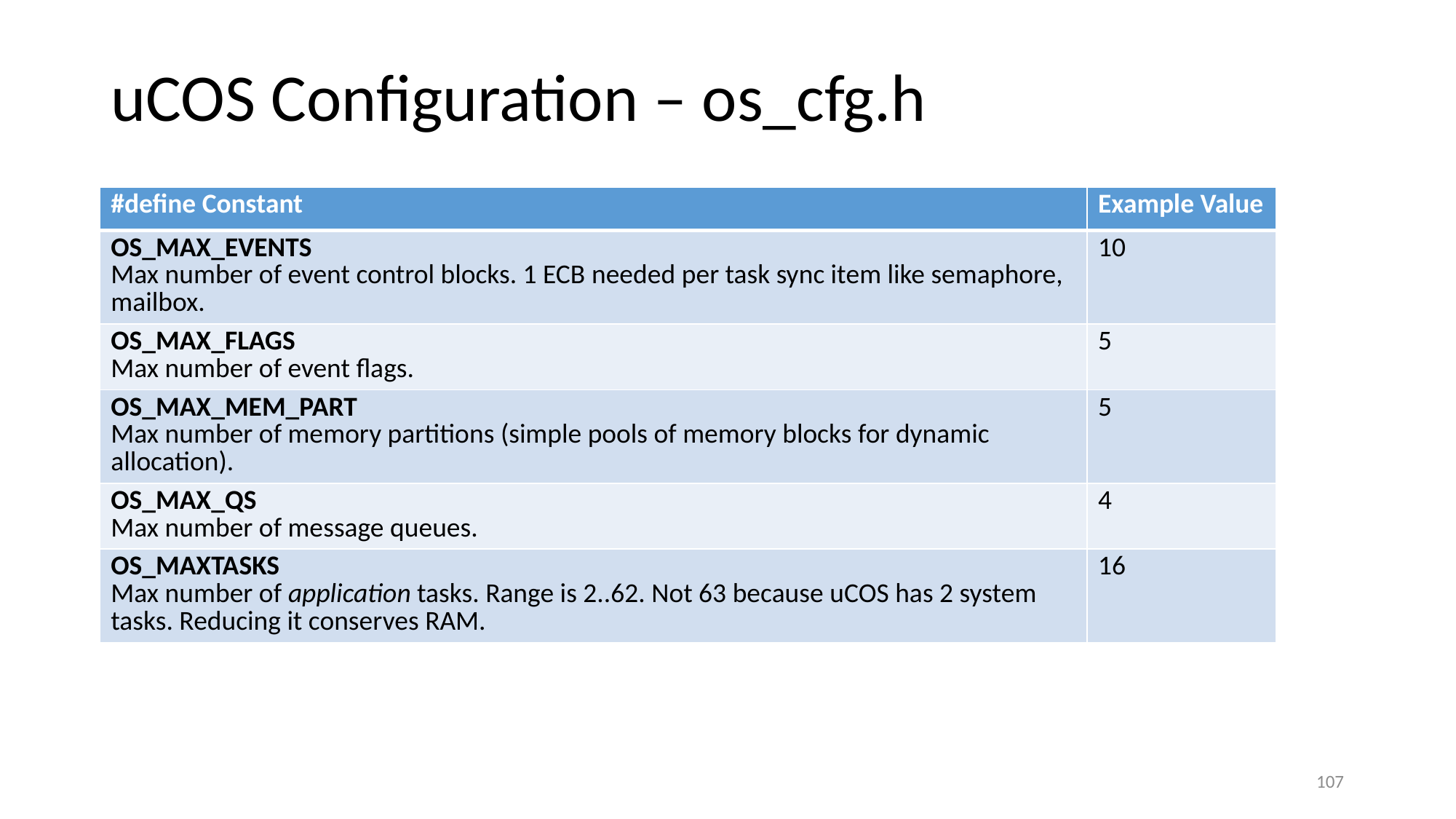

# uCOS Configuration – os_cfg.h
| #define Constant | Example Value |
| --- | --- |
| OS\_MAX\_EVENTS Max number of event control blocks. 1 ECB needed per task sync item like semaphore, mailbox. | 10 |
| OS\_MAX\_FLAGS Max number of event flags. | 5 |
| OS\_MAX\_MEM\_PART Max number of memory partitions (simple pools of memory blocks for dynamic allocation). | 5 |
| OS\_MAX\_QS Max number of message queues. | 4 |
| OS\_MAXTASKS Max number of application tasks. Range is 2..62. Not 63 because uCOS has 2 system tasks. Reducing it conserves RAM. | 16 |
107